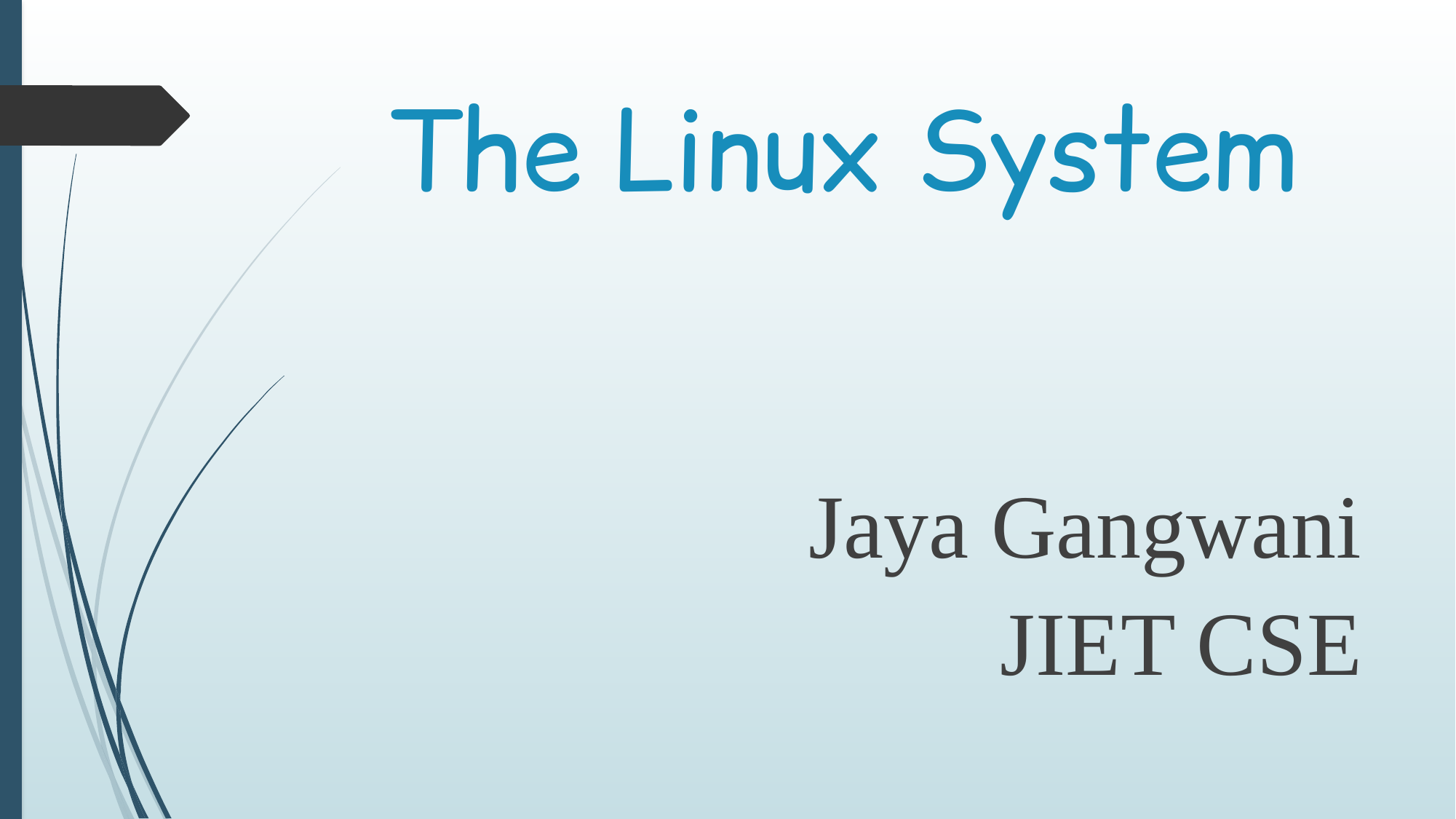

# The Linux System

Jaya Gangwani
JIET CSE